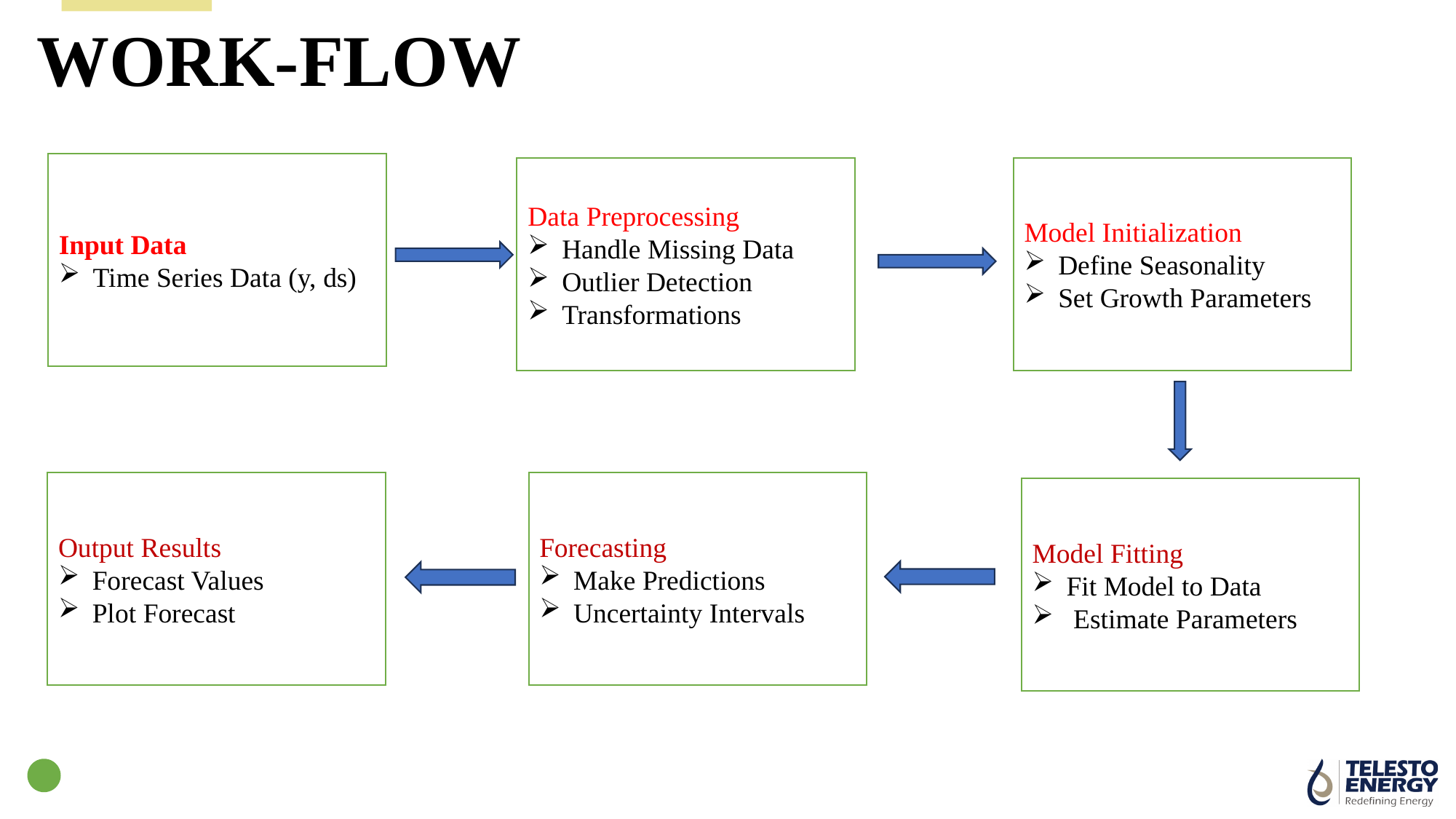

WORK-FLOW
Input Data
Time Series Data (y, ds)
Data Preprocessing
Handle Missing Data
Outlier Detection
Transformations
Model Initialization
Define Seasonality
Set Growth Parameters

Output Results
Forecast Values
Plot Forecast
Forecasting
Make Predictions
Uncertainty Intervals
Model Fitting
Fit Model to Data
 Estimate Parameters